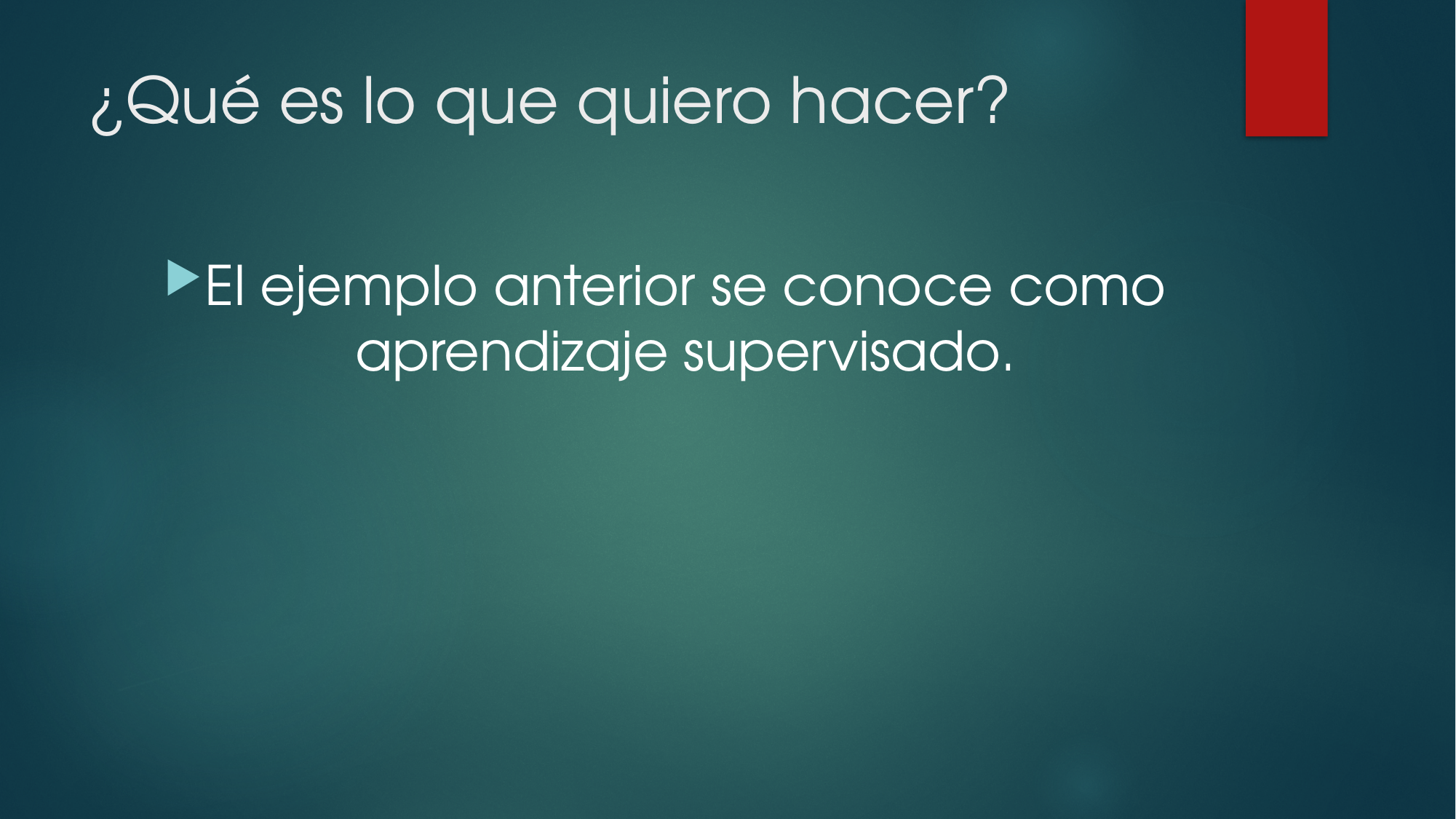

# ¿Qué es lo que quiero hacer?
El ejemplo anterior se conoce como aprendizaje supervisado.